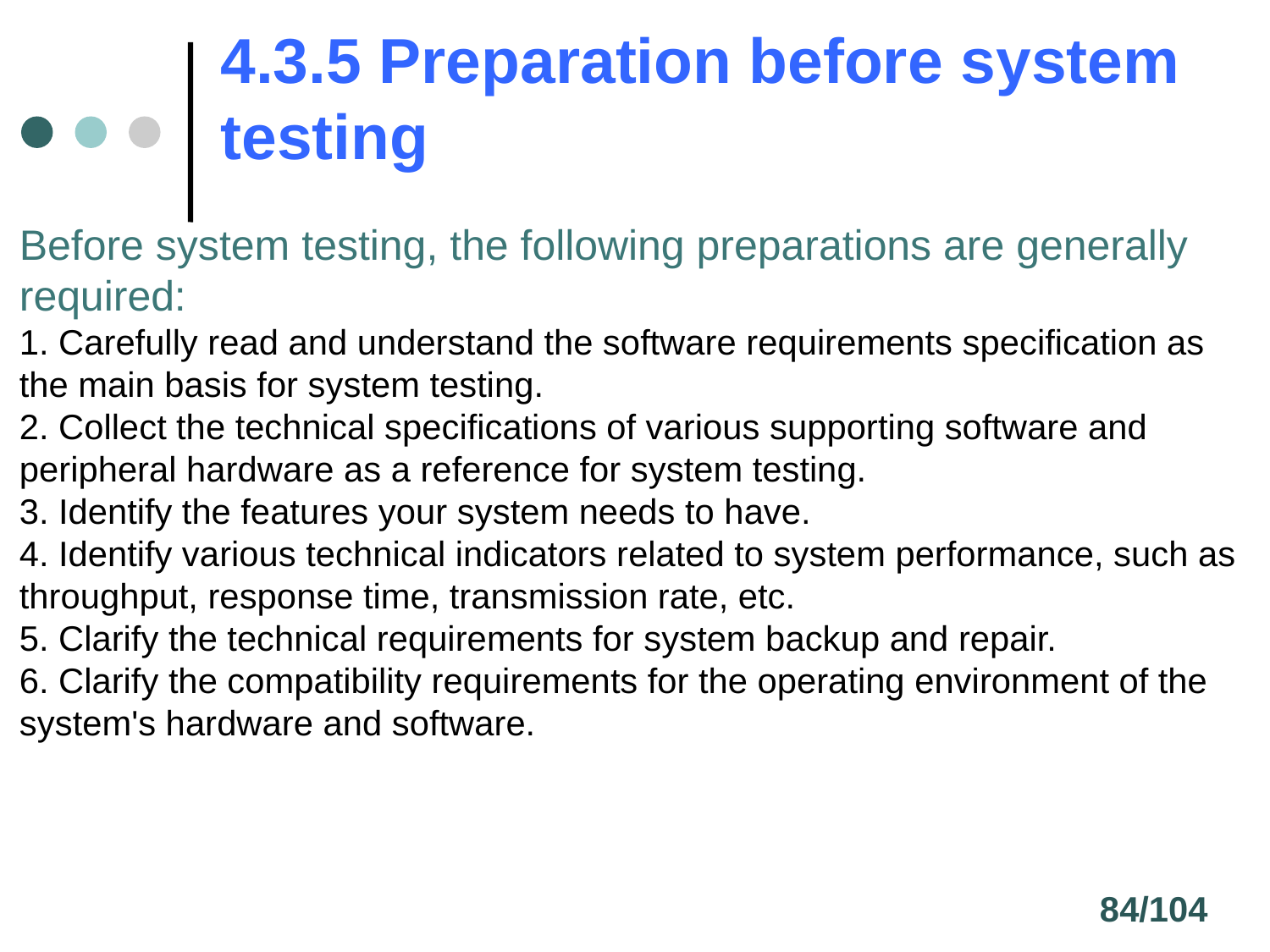

# 4.3.5 Preparation before system testing

Before system testing, the following preparations are generally required:
1. Carefully read and understand the software requirements specification as the main basis for system testing.
2. Collect the technical specifications of various supporting software and peripheral hardware as a reference for system testing.
3. Identify the features your system needs to have.
4. Identify various technical indicators related to system performance, such as throughput, response time, transmission rate, etc.
5. Clarify the technical requirements for system backup and repair.
6. Clarify the compatibility requirements for the operating environment of the system's hardware and software.

84/104